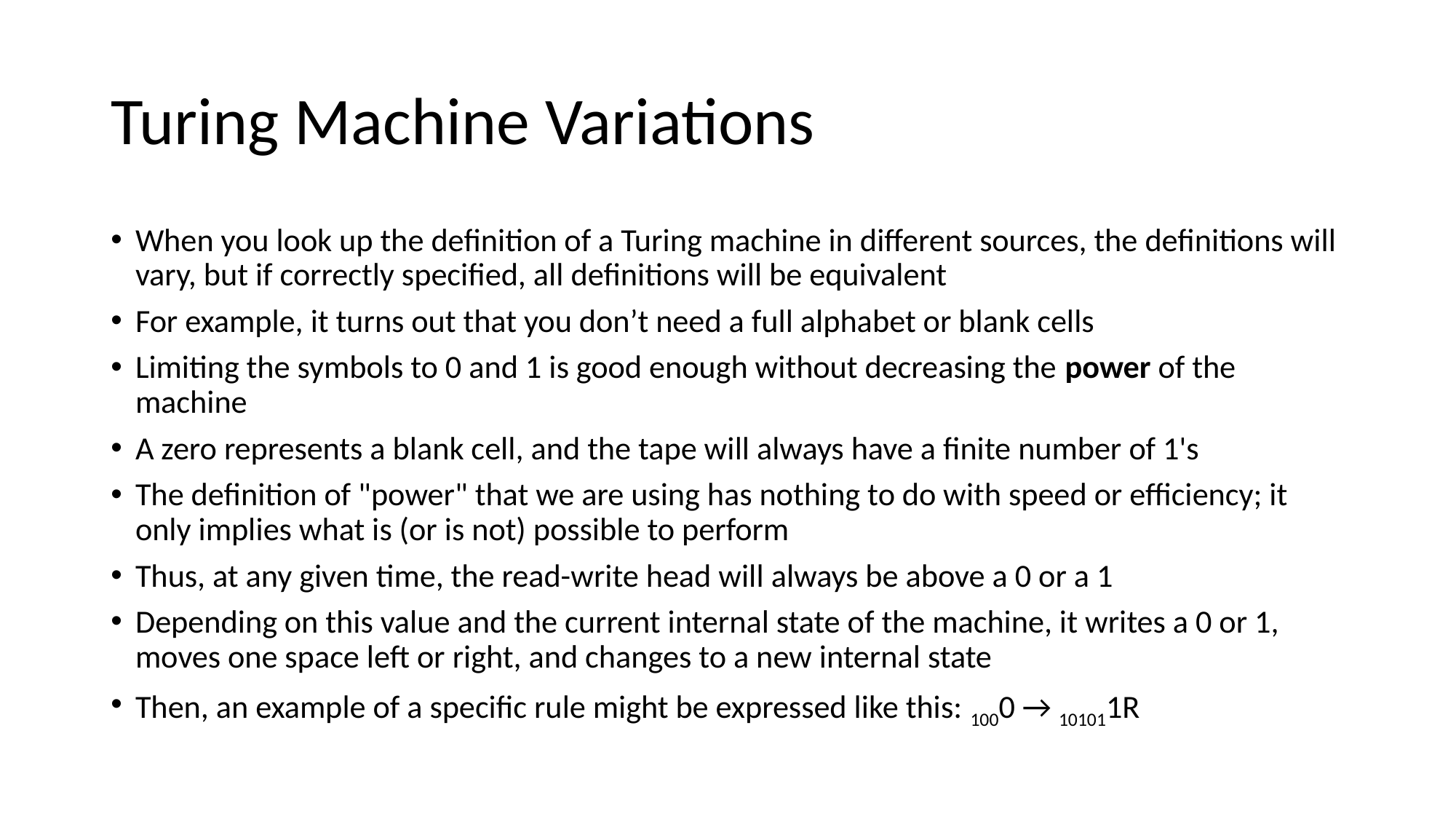

# Turing Machine Variations
When you look up the definition of a Turing machine in different sources, the definitions will vary, but if correctly specified, all definitions will be equivalent
For example, it turns out that you don’t need a full alphabet or blank cells
Limiting the symbols to 0 and 1 is good enough without decreasing the power of the machine
A zero represents a blank cell, and the tape will always have a finite number of 1's
The definition of "power" that we are using has nothing to do with speed or efficiency; it only implies what is (or is not) possible to perform
Thus, at any given time, the read-write head will always be above a 0 or a 1
Depending on this value and the current internal state of the machine, it writes a 0 or 1, moves one space left or right, and changes to a new internal state
Then, an example of a specific rule might be expressed like this: 1000 → 101011R